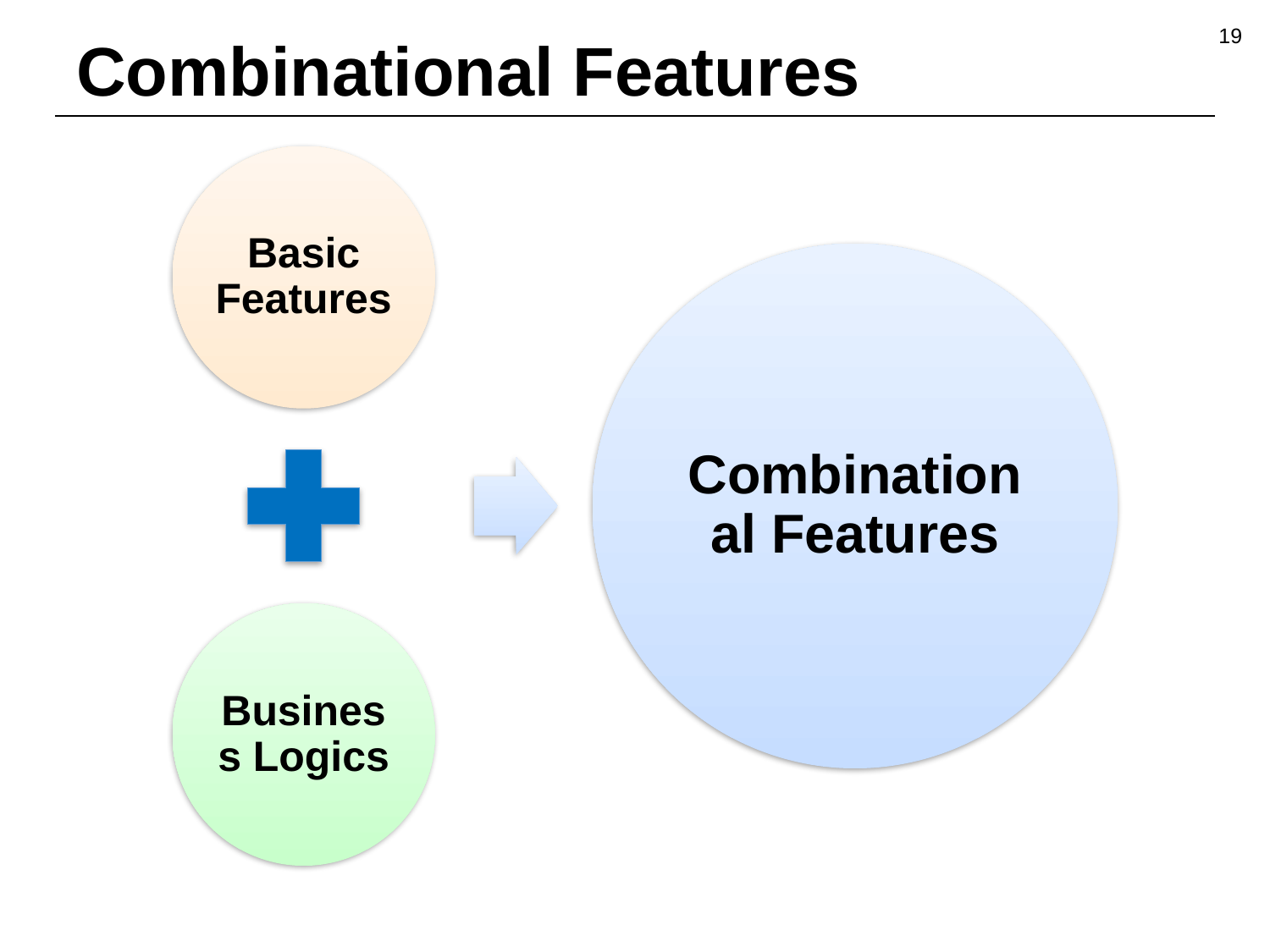

19
# Combinational Features
Basic Features

Business Logics

Combinational Features